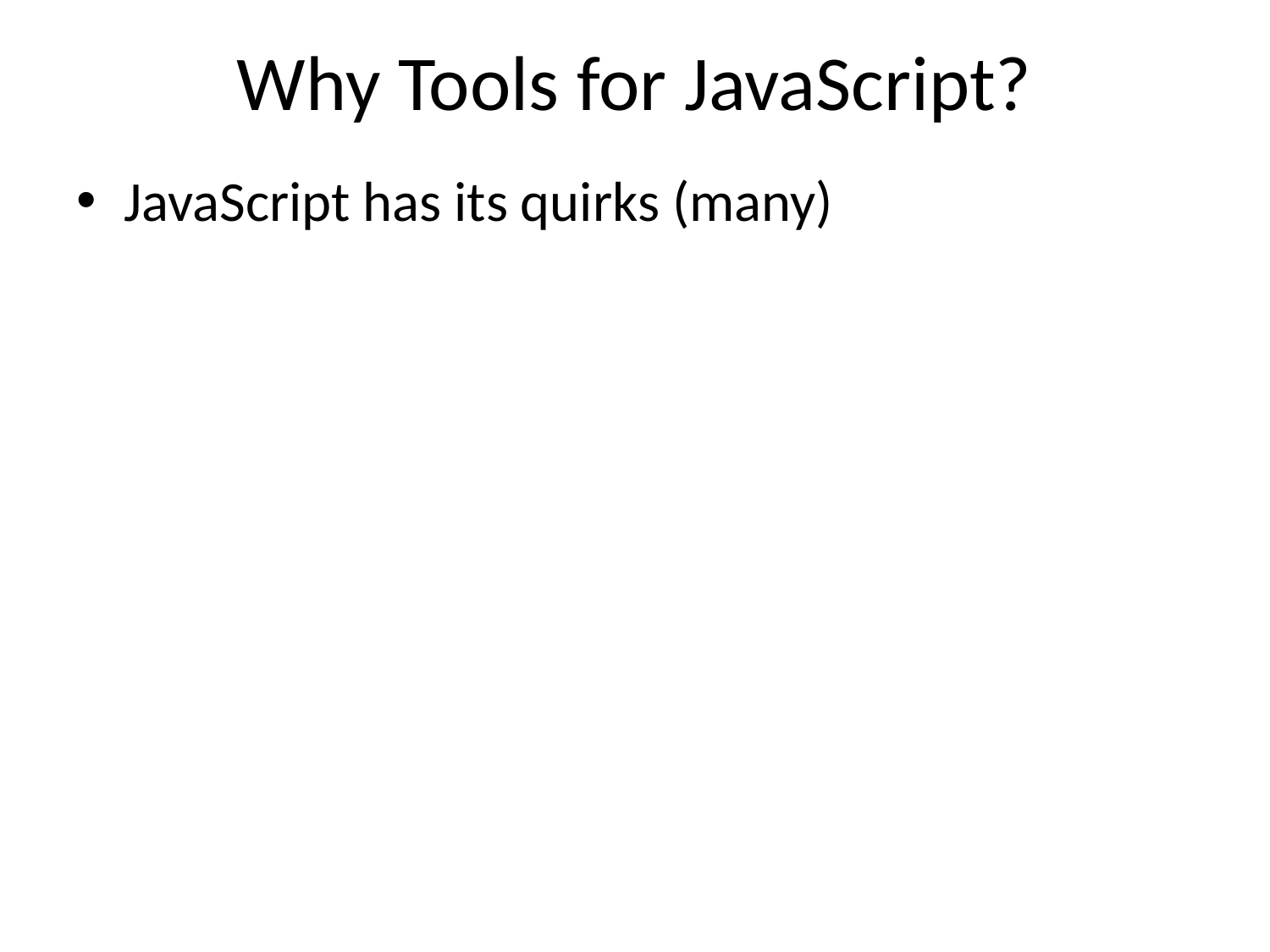

Why Tools for JavaScript?
JavaScript has its quirks (many)